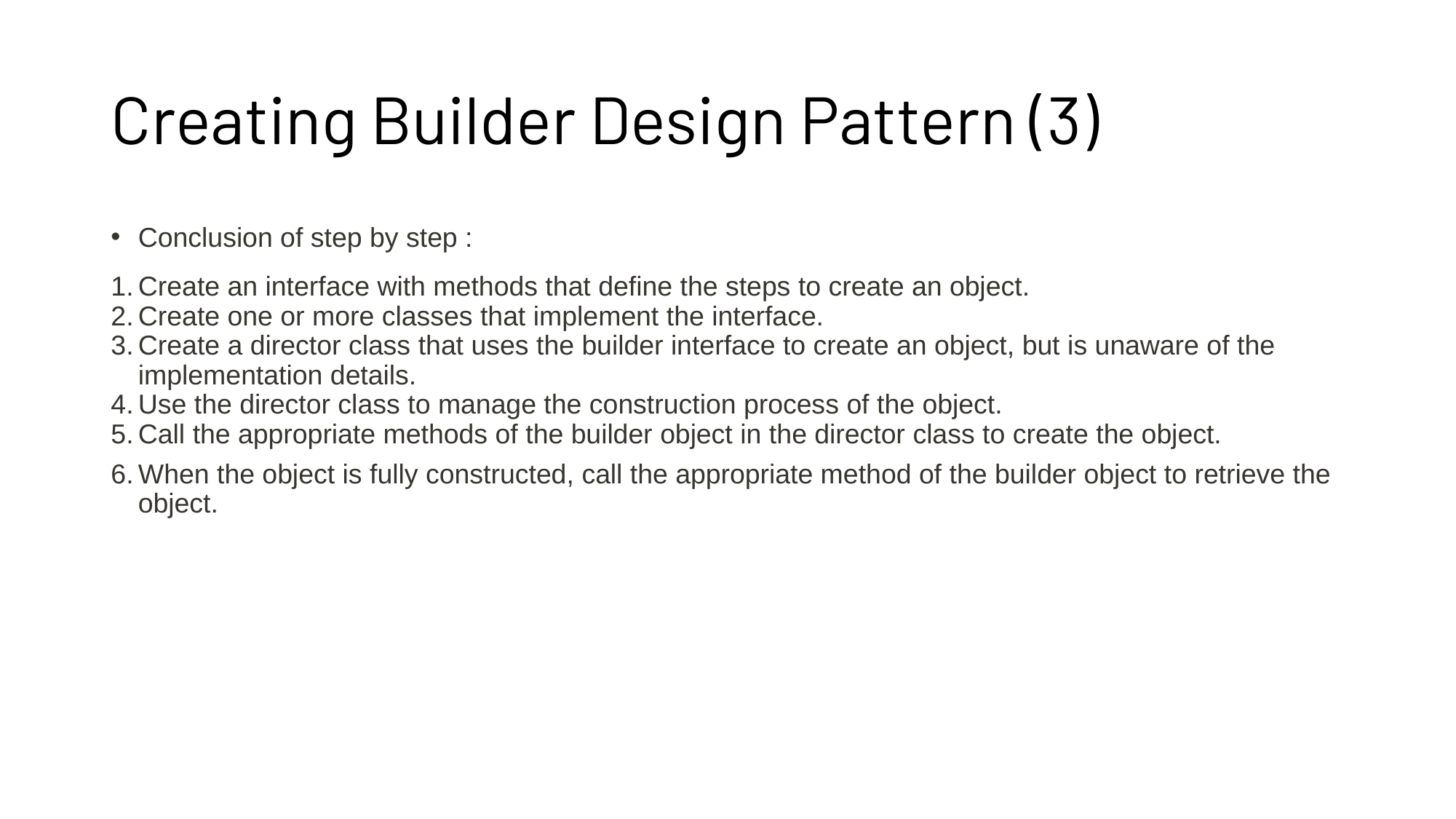

# Creating Builder Design Pattern (3)
Conclusion of step by step :
Create an interface with methods that define the steps to create an object.
Create one or more classes that implement the interface.
Create a director class that uses the builder interface to create an object, but is unaware of the implementation details.
Use the director class to manage the construction process of the object.
Call the appropriate methods of the builder object in the director class to create the object.
When the object is fully constructed, call the appropriate method of the builder object to retrieve the object.